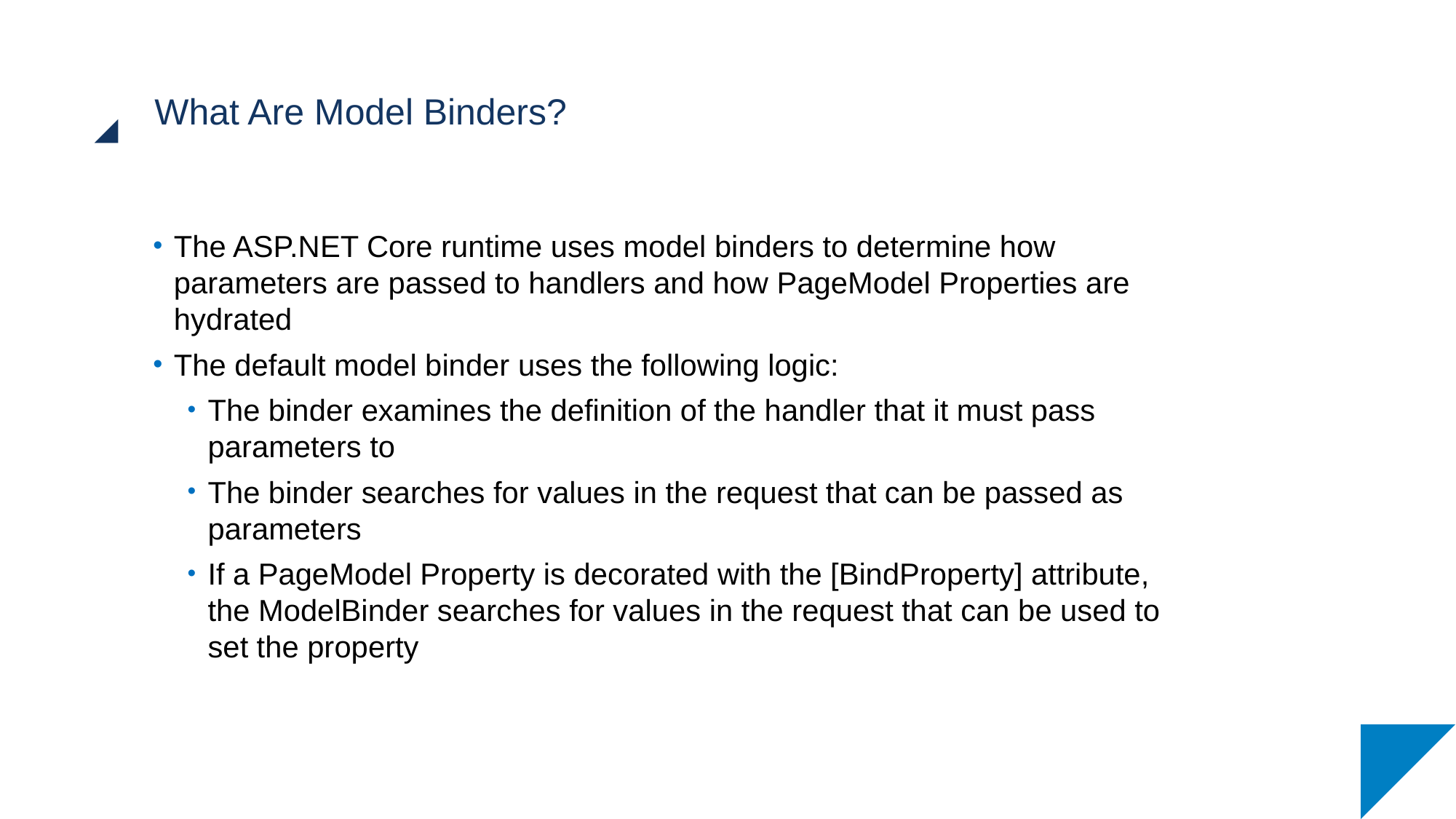

# What Are Model Binders?
The ASP.NET Core runtime uses model binders to determine how parameters are passed to handlers and how PageModel Properties are hydrated
The default model binder uses the following logic:
The binder examines the definition of the handler that it must pass parameters to
The binder searches for values in the request that can be passed as parameters
If a PageModel Property is decorated with the [BindProperty] attribute, the ModelBinder searches for values in the request that can be used to set the property